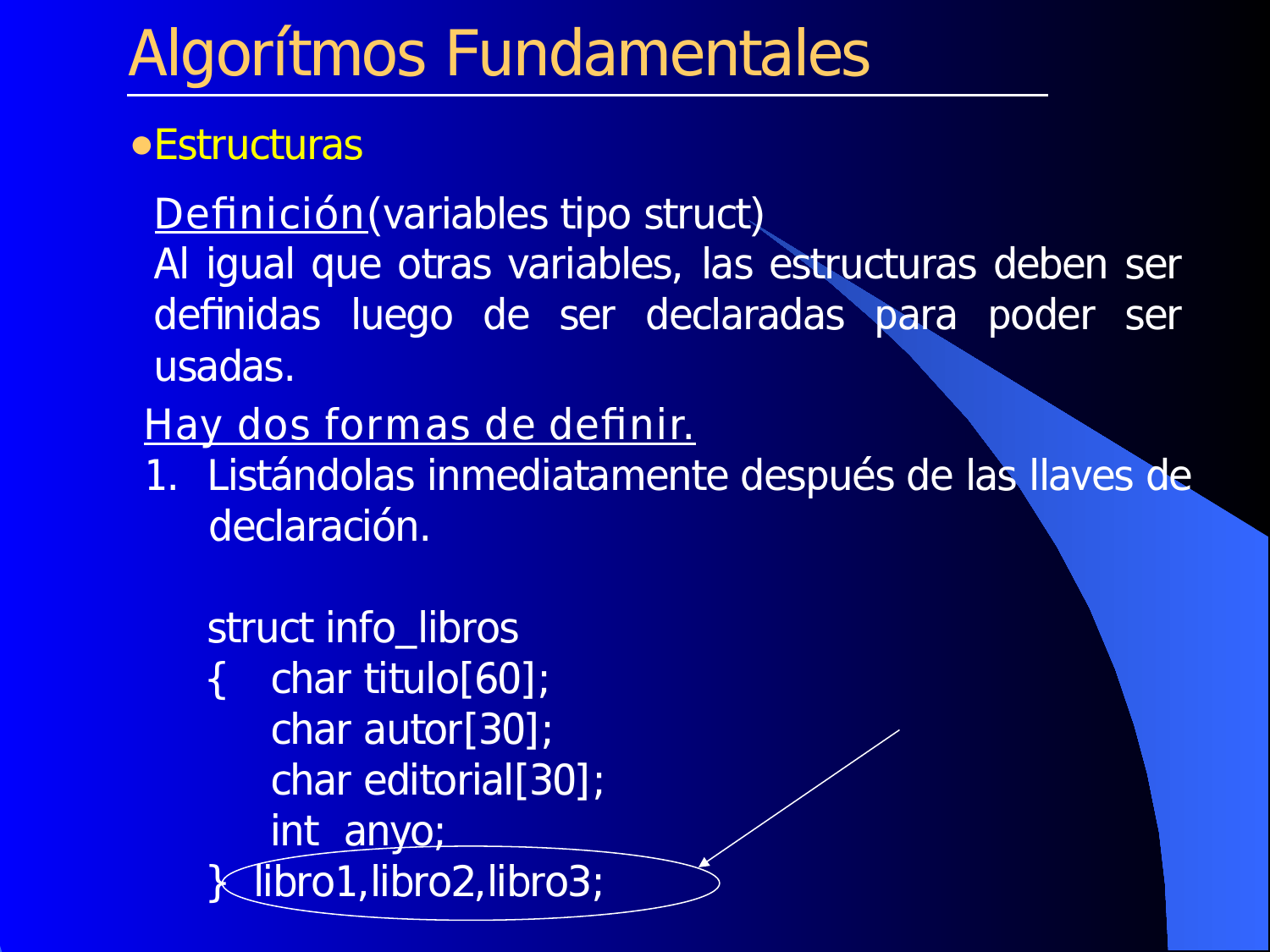

Algorítmos Fundamentales
Estructuras
Definición(variables tipo struct)
Al igual que otras variables, las estructuras deben ser definidas luego de ser declaradas para poder ser usadas.
Hay dos formas de definir.
Listándolas inmediatamente después de las llaves de
     declaración.

struct info_libros
{ 	char titulo[60];
	char autor[30];
	char editorial[30];
	int  anyo;
}  libro1,libro2,libro3;